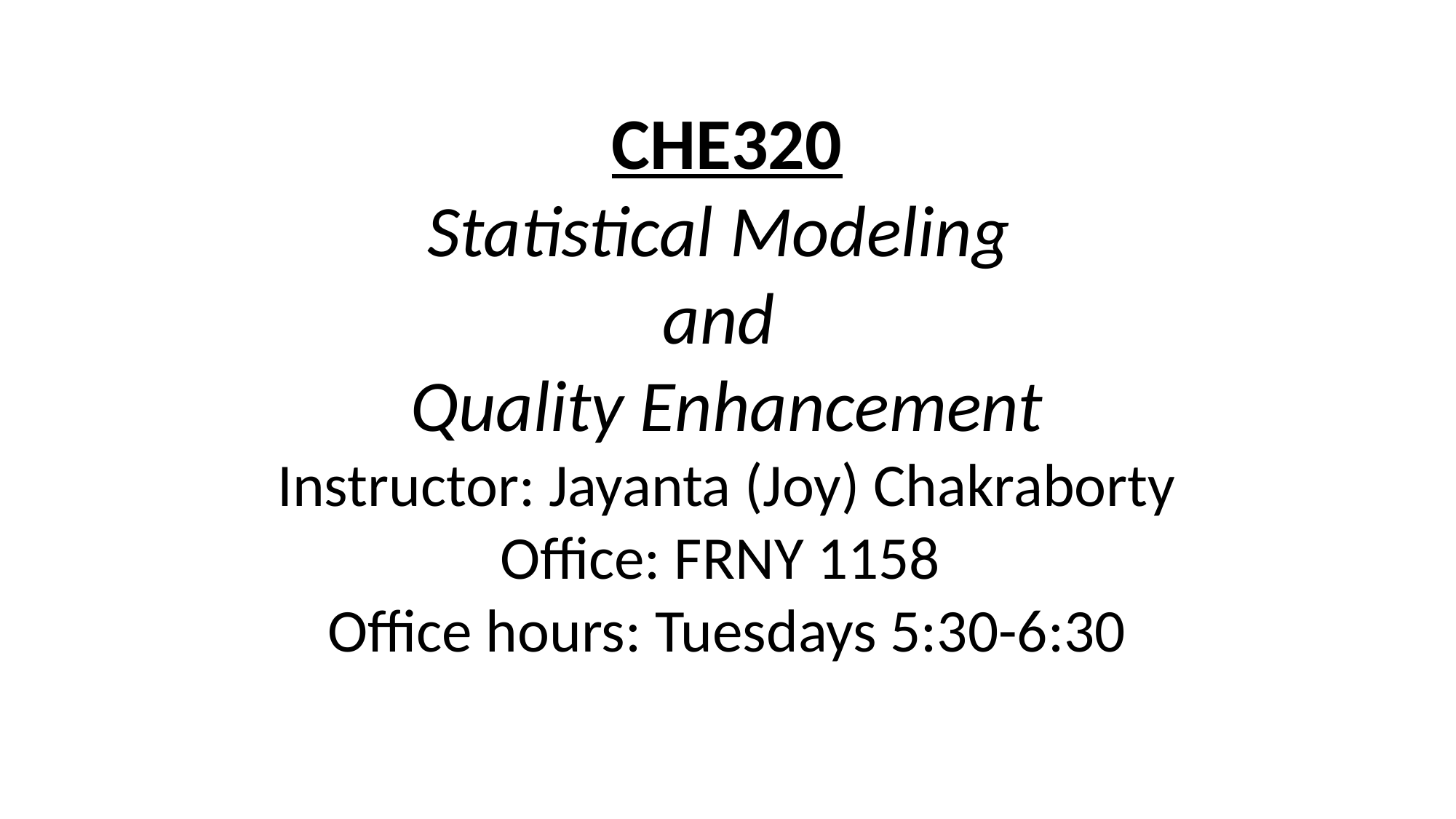

CHE320
Statistical Modeling
and
Quality Enhancement
Instructor: Jayanta (Joy) Chakraborty
Office: FRNY 1158
Office hours: Tuesdays 5:30-6:30